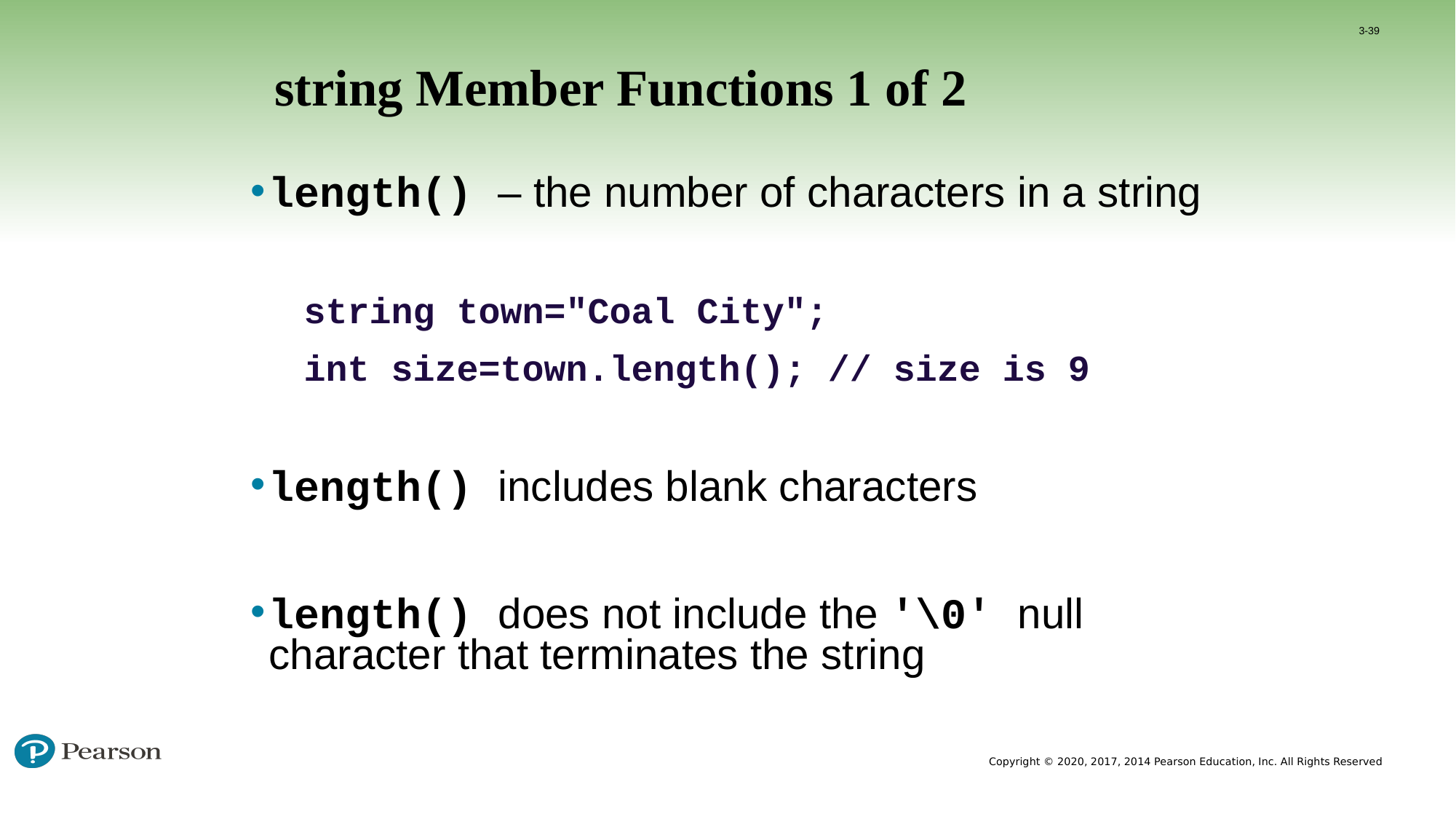

3-39
# string Member Functions 1 of 2
length() – the number of characters in a string

   string town="Coal City";
   int size=town.length(); // size is 9

length() includes blank characters

length() does not include the '\0' null character that terminates the string